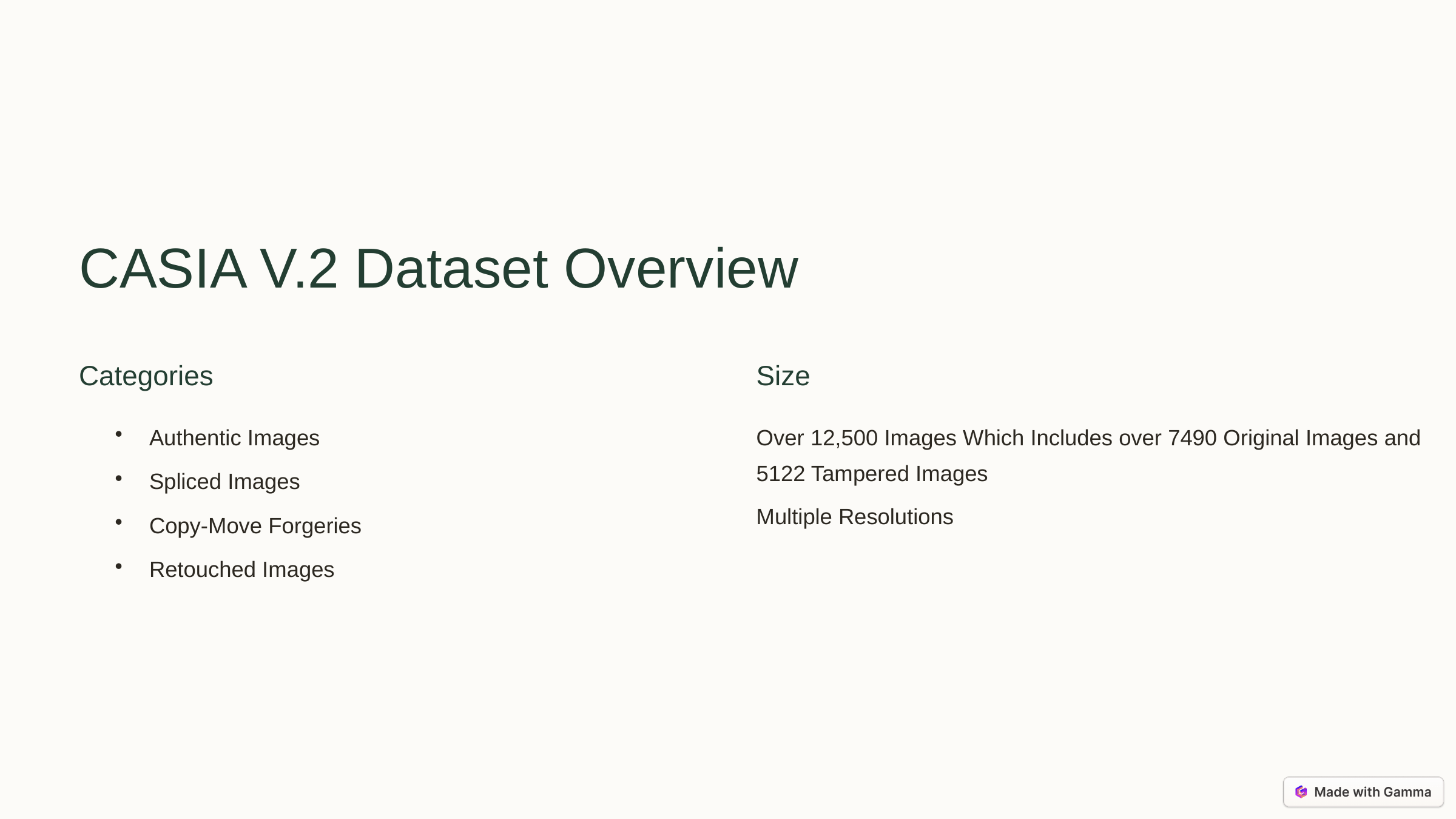

CASIA V.2 Dataset Overview
Categories
Size
Authentic Images
Over 12,500 Images Which Includes over 7490 Original Images and
5122 Tampered Images

Spliced Images
Multiple Resolutions
Copy-Move Forgeries
Retouched Images